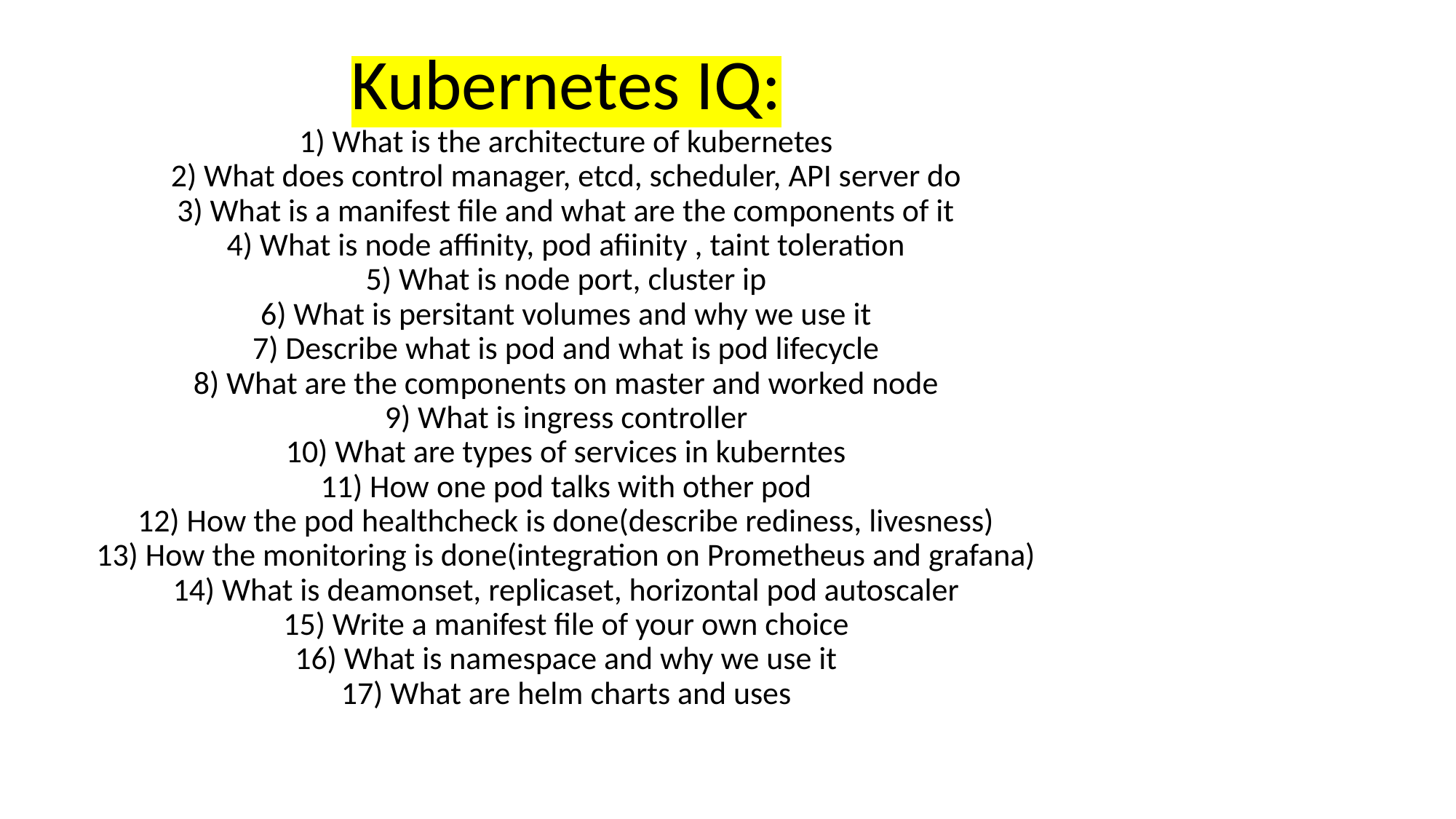

# Kubernetes IQ: 1) What is the architecture of kubernetes 2) What does control manager, etcd, scheduler, API server do 3) What is a manifest file and what are the components of it 4) What is node affinity, pod afiinity , taint toleration 5) What is node port, cluster ip 6) What is persitant volumes and why we use it 7) Describe what is pod and what is pod lifecycle 8) What are the components on master and worked node 9) What is ingress controller 10) What are types of services in kuberntes 11) How one pod talks with other pod 12) How the pod healthcheck is done(describe rediness, livesness) 13) How the monitoring is done(integration on Prometheus and grafana) 14) What is deamonset, replicaset, horizontal pod autoscaler 15) Write a manifest file of your own choice 16) What is namespace and why we use it 17) What are helm charts and uses